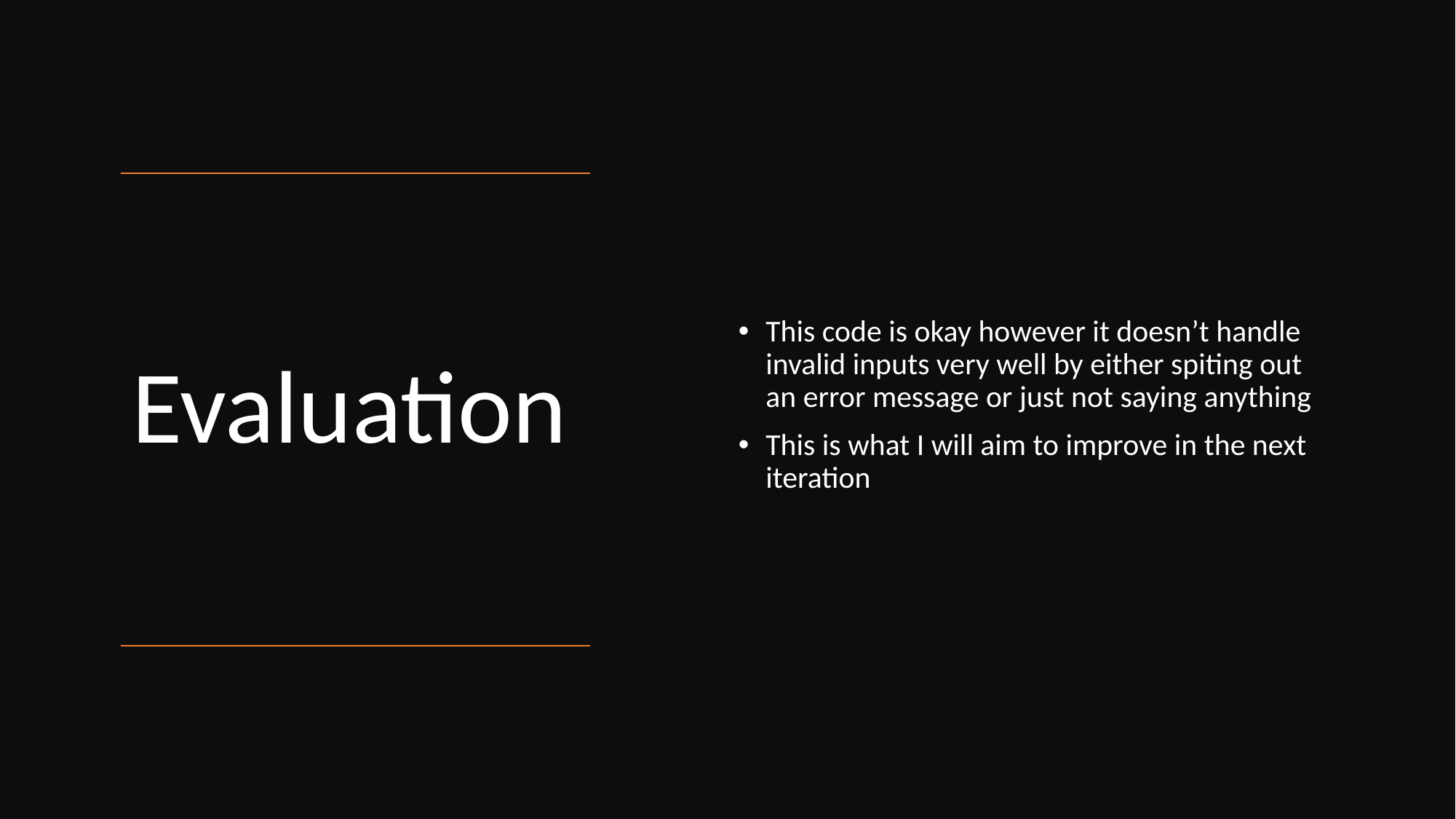

This code is okay however it doesn’t handle invalid inputs very well by either spiting out an error message or just not saying anything
This is what I will aim to improve in the next iteration
# Evaluation